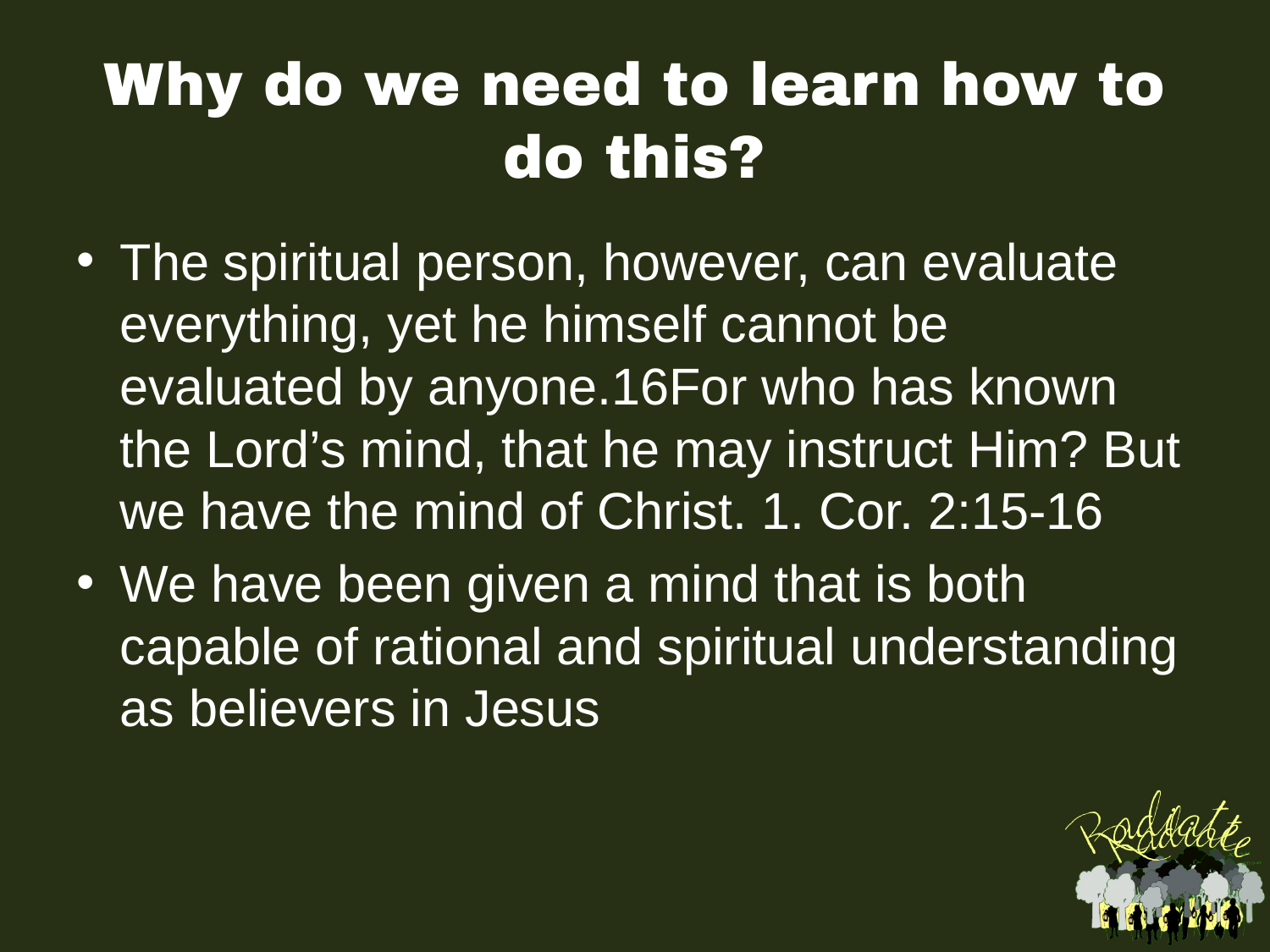

# Why do we need to learn how to do this?
The spiritual person, however, can evaluate everything, yet he himself cannot be evaluated by anyone.16For who has known the Lord’s mind, that he may instruct Him? But we have the mind of Christ. 1. Cor. 2:15-16
We have been given a mind that is both capable of rational and spiritual understanding as believers in Jesus